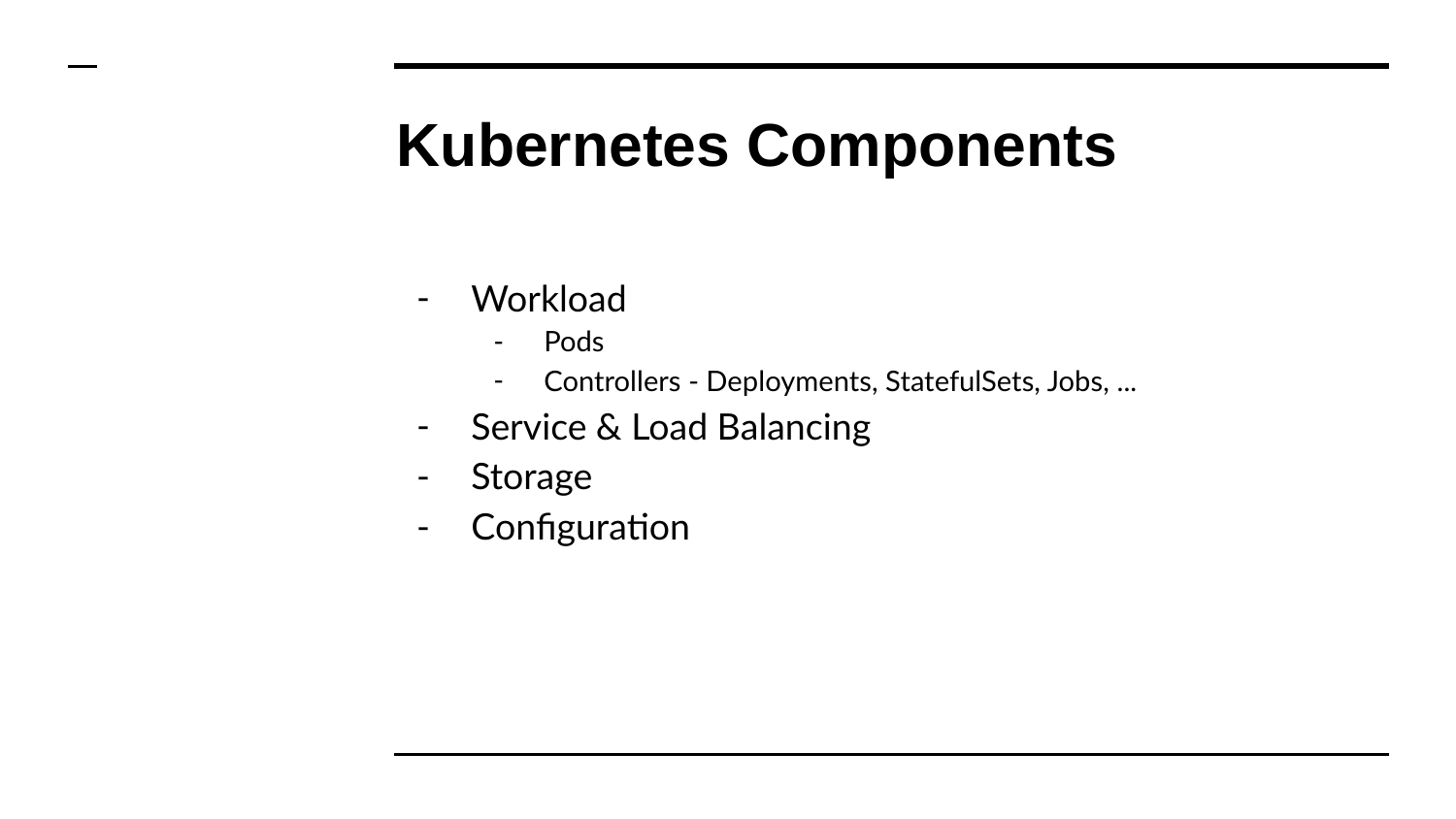

# Kubernetes Components
Workload
Pods
Controllers - Deployments, StatefulSets, Jobs, ...
Service & Load Balancing
Storage
Configuration